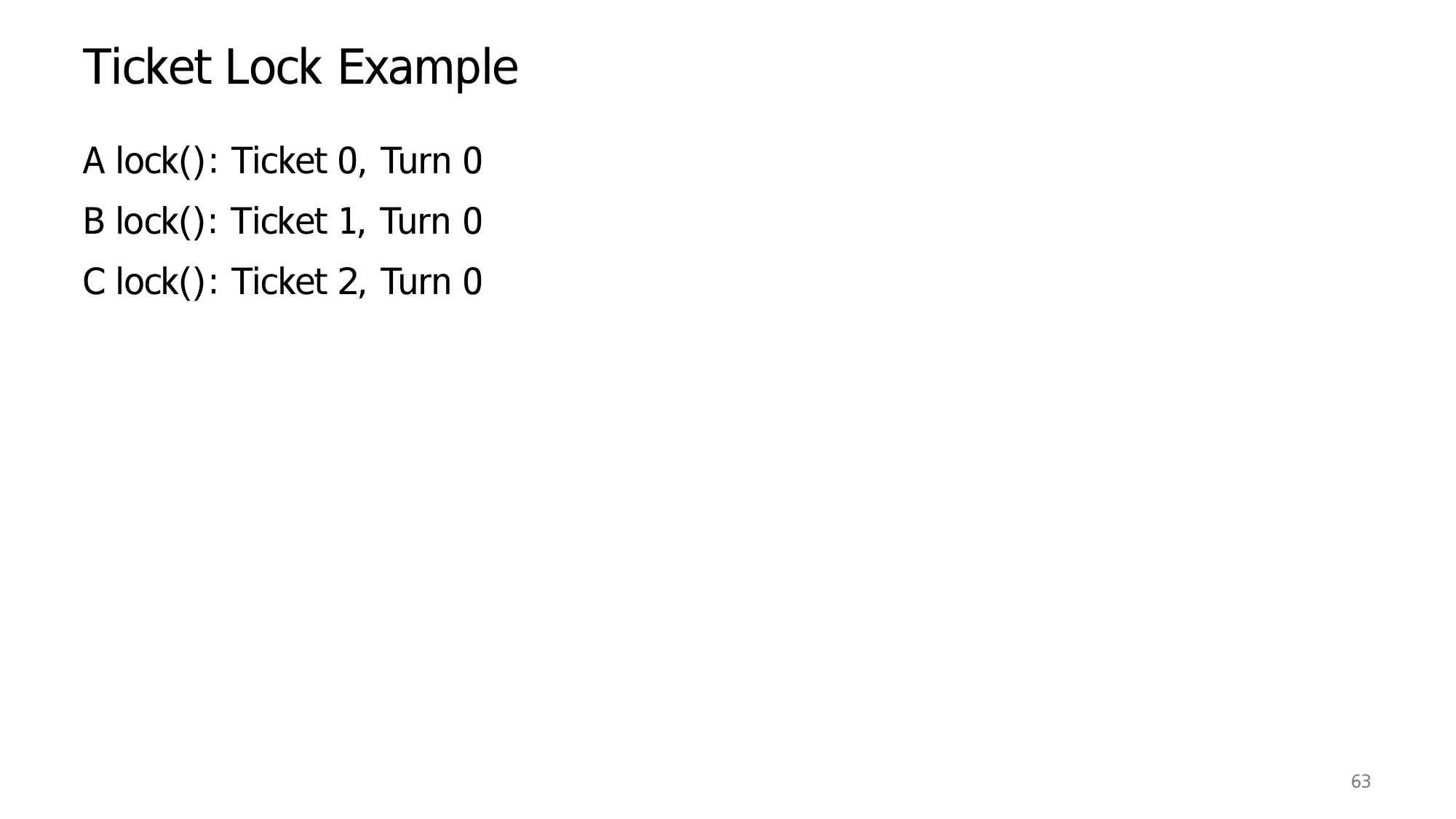

# Ticket Lock Example
A lock(): Ticket 0, Turn 0
B lock(): Ticket 1, Turn 0
C lock(): Ticket 2, Turn 0

63